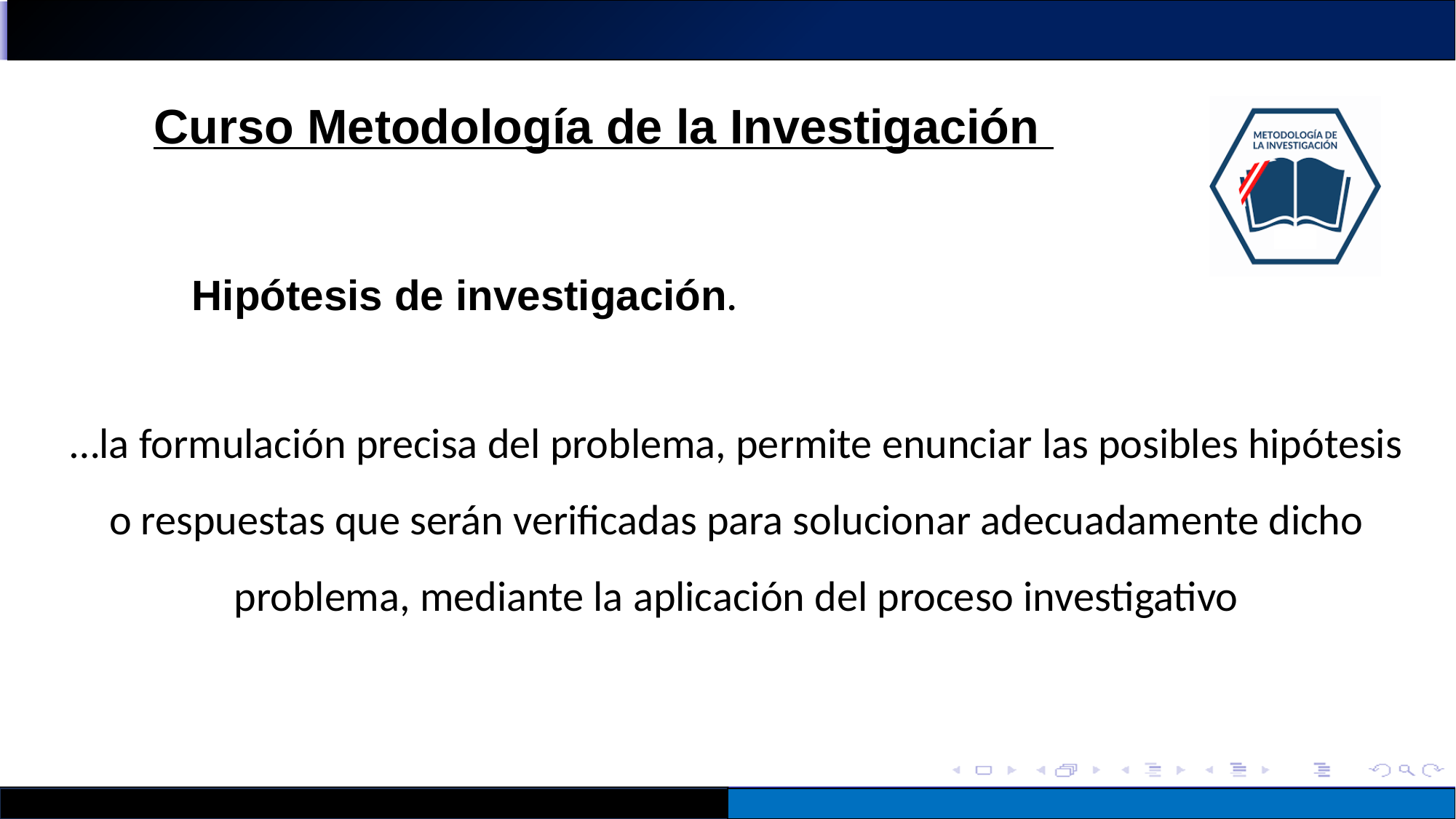

Hipótesis de investigación.
…la formulación precisa del problema, permite enunciar las posibles hipótesis o respuestas que serán verificadas para solucionar adecuadamente dicho problema, mediante la aplicación del proceso investigativo